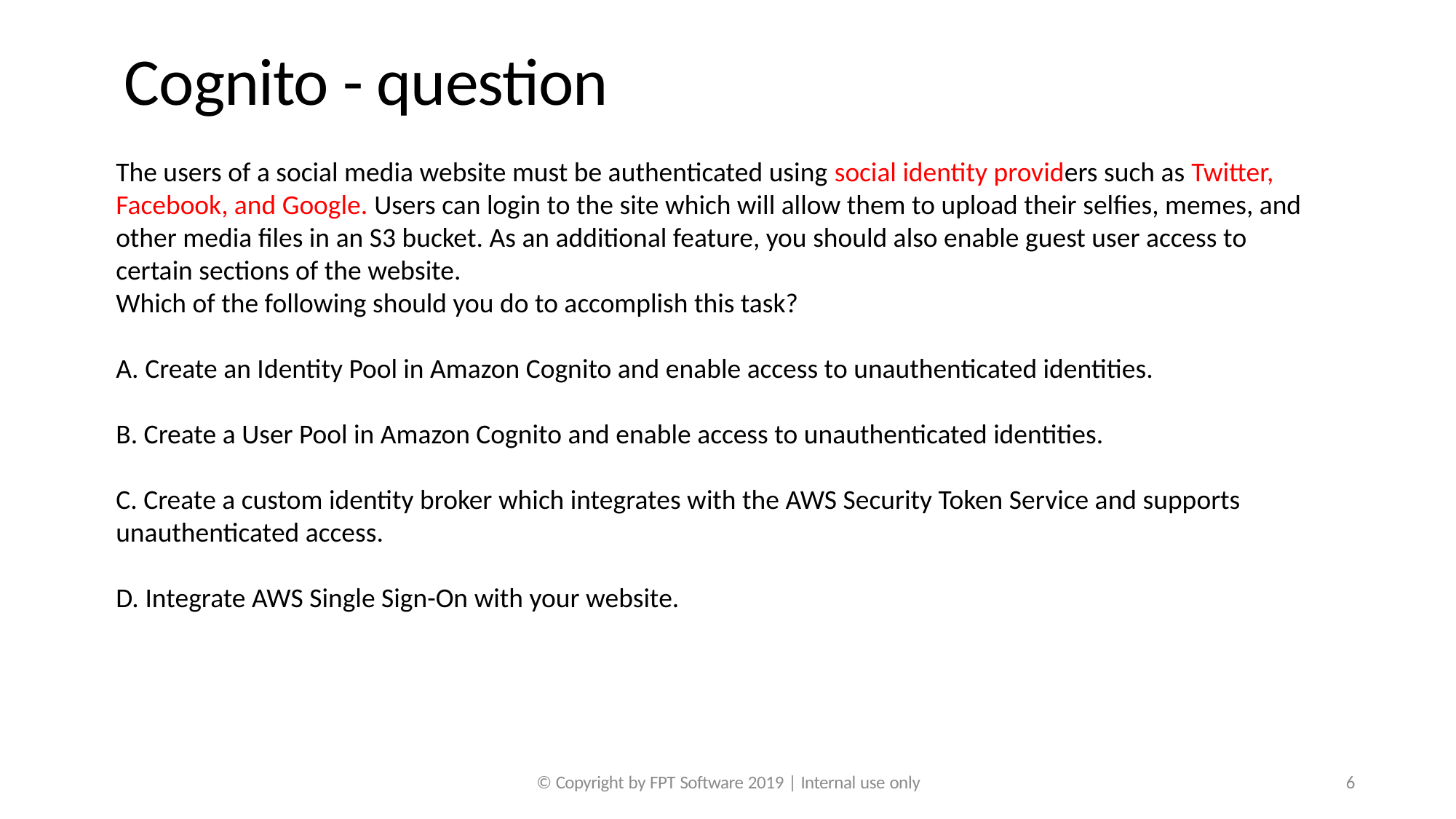

© Copyright by FPT Software 2019 | Internal use only
6
Y
# Cognito - question
The users of a social media website must be authenticated using social identity providers such as Twitter, Facebook, and Google. Users can login to the site which will allow them to upload their selfies, memes, and other media files in an S3 bucket. As an additional feature, you should also enable guest user access to certain sections of the website.
Which of the following should you do to accomplish this task?
​
A. Create an Identity Pool in Amazon Cognito and enable access to unauthenticated identities.

B. Create a User Pool in Amazon Cognito and enable access to unauthenticated identities.
​
C. Create a custom identity broker which integrates with the AWS Security Token Service and supports unauthenticated access.
​
D. Integrate AWS Single Sign-On with your website.